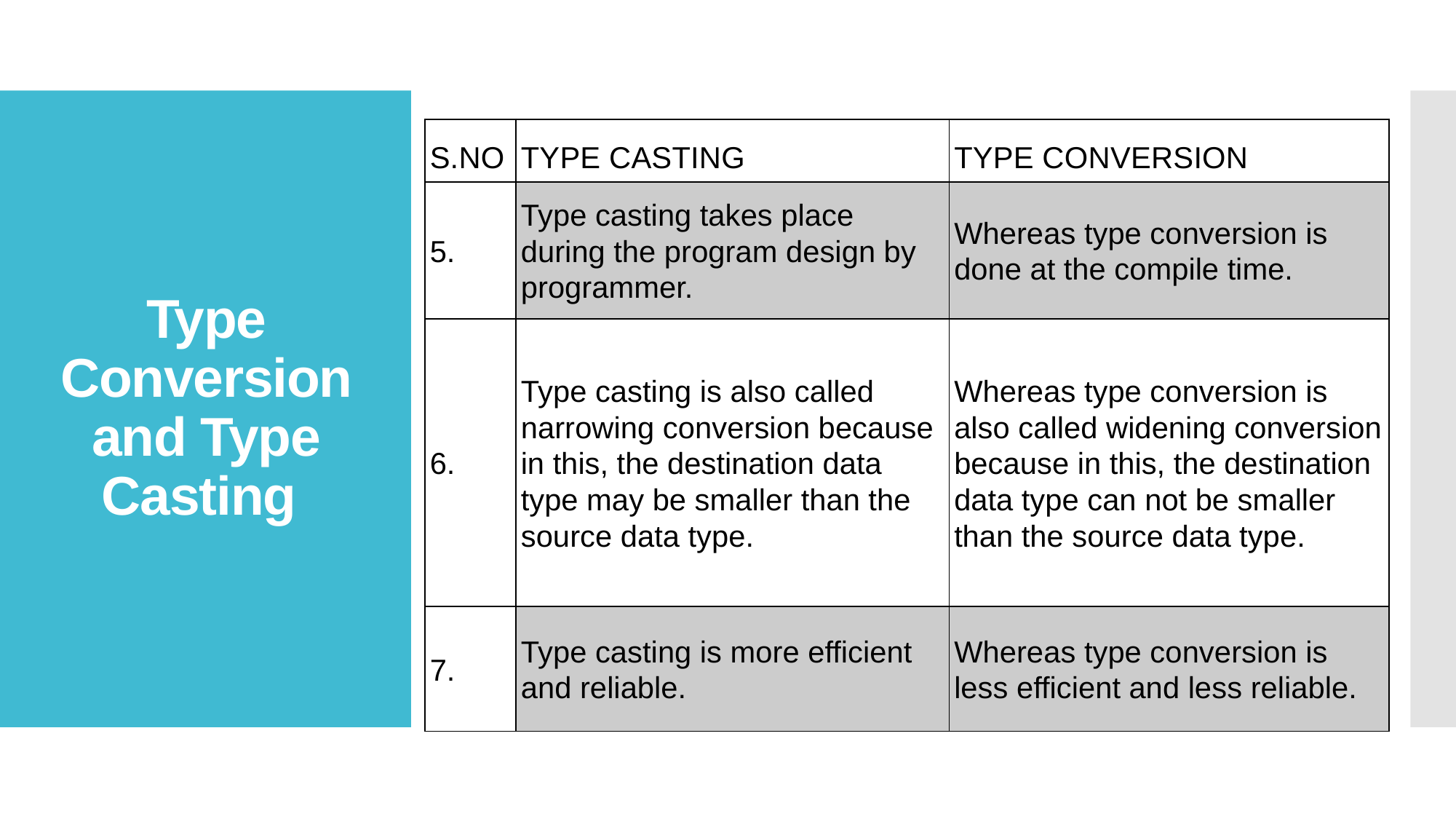

| S.NO | TYPE CASTING | TYPE CONVERSION |
| --- | --- | --- |
| 5. | Type casting takes place during the program design by programmer. | Whereas type conversion is done at the compile time. |
| 6. | Type casting is also called narrowing conversion because in this, the destination data type may be smaller than the source data type. | Whereas type conversion is also called widening conversion because in this, the destination data type can not be smaller than the source data type. |
| 7. | Type casting is more efficient and reliable. | Whereas type conversion is less efficient and less reliable. |
# Type Conversion and Type Casting